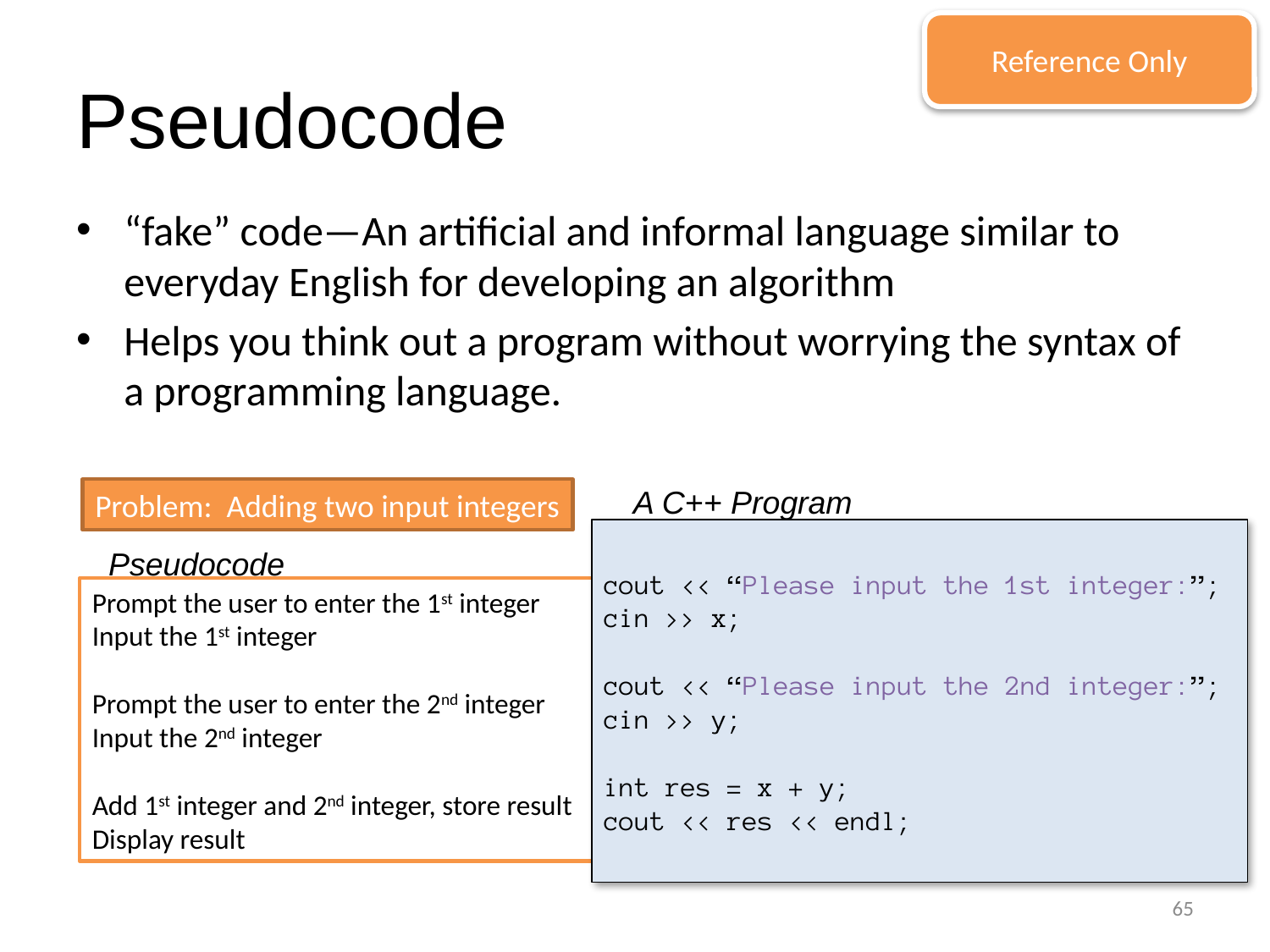

Reference Only
# Pseudocode
“fake” code—An artificial and informal language similar to everyday English for developing an algorithm
Helps you think out a program without worrying the syntax of a programming language.
A C++ Program
Problem:  Adding two input integers
cout << “Please input the 1st integer:”;
cin >> x;
cout << “Please input the 2nd integer:”;
cin >> y;

int res = x + y;
cout << res << endl;
Pseudocode
Prompt the user to enter the 1st integer
Input the 1st integer

Prompt the user to enter the 2nd integer
Input the 2nd integer

Add 1st integer and 2nd integer, store result
Display result
65